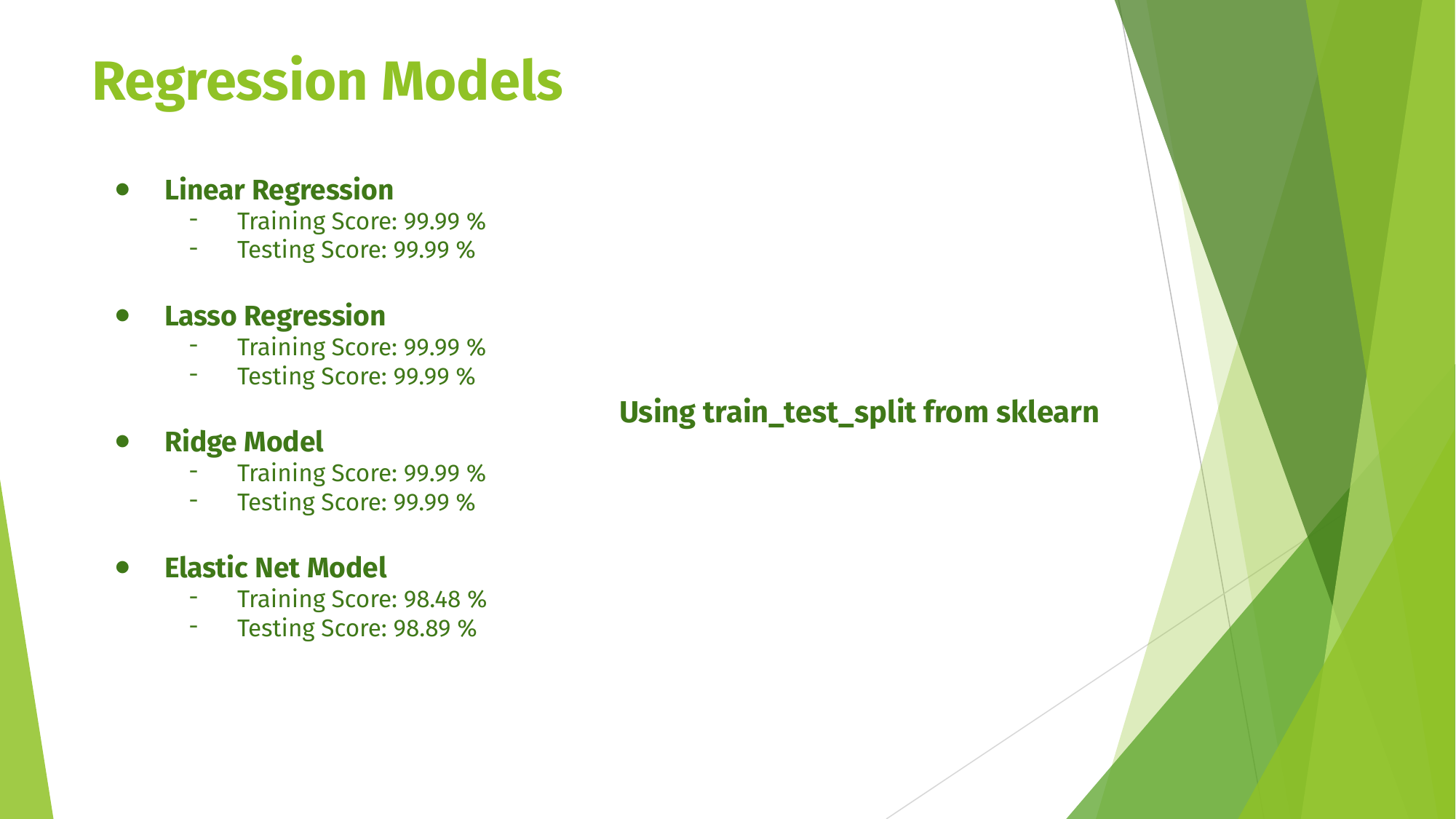

# Regression Models

Linear Regression
Training Score: 99.99 %
Testing Score: 99.99 %

Lasso Regression
Training Score: 99.99 %
Testing Score: 99.99 %

Ridge Model
Training Score: 99.99 %
Testing Score: 99.99 %

Elastic Net Model
Training Score: 98.48 %
Testing Score: 98.89 %

Using train_test_split from sklearn